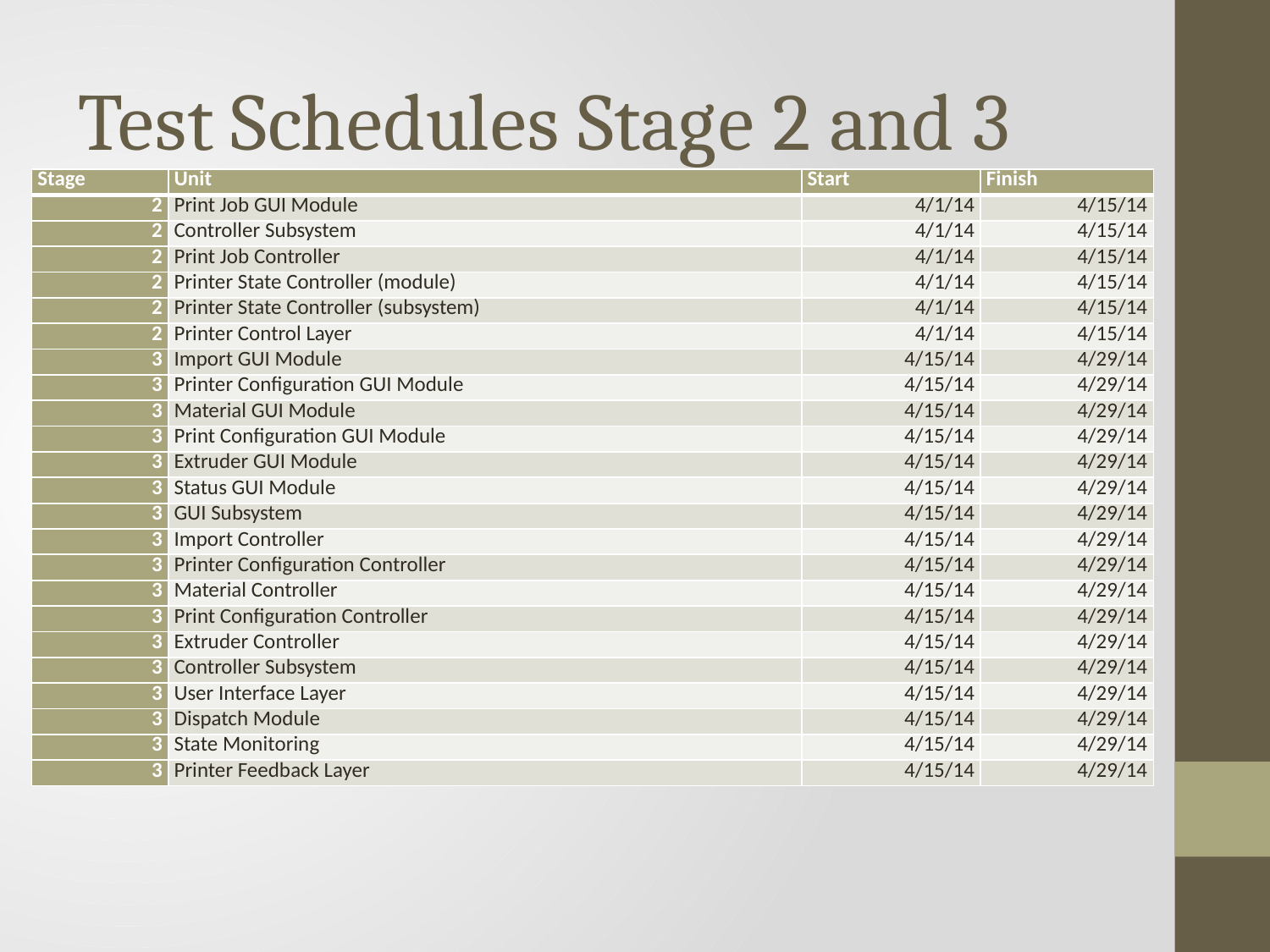

# Test Schedules Stage 2 and 3
| Stage | Unit | Start | Finish |
| --- | --- | --- | --- |
| 2 | Print Job GUI Module | 4/1/14 | 4/15/14 |
| 2 | Controller Subsystem | 4/1/14 | 4/15/14 |
| 2 | Print Job Controller | 4/1/14 | 4/15/14 |
| 2 | Printer State Controller (module) | 4/1/14 | 4/15/14 |
| 2 | Printer State Controller (subsystem) | 4/1/14 | 4/15/14 |
| 2 | Printer Control Layer | 4/1/14 | 4/15/14 |
| 3 | Import GUI Module | 4/15/14 | 4/29/14 |
| 3 | Printer Configuration GUI Module | 4/15/14 | 4/29/14 |
| 3 | Material GUI Module | 4/15/14 | 4/29/14 |
| 3 | Print Configuration GUI Module | 4/15/14 | 4/29/14 |
| 3 | Extruder GUI Module | 4/15/14 | 4/29/14 |
| 3 | Status GUI Module | 4/15/14 | 4/29/14 |
| 3 | GUI Subsystem | 4/15/14 | 4/29/14 |
| 3 | Import Controller | 4/15/14 | 4/29/14 |
| 3 | Printer Configuration Controller | 4/15/14 | 4/29/14 |
| 3 | Material Controller | 4/15/14 | 4/29/14 |
| 3 | Print Configuration Controller | 4/15/14 | 4/29/14 |
| 3 | Extruder Controller | 4/15/14 | 4/29/14 |
| 3 | Controller Subsystem | 4/15/14 | 4/29/14 |
| 3 | User Interface Layer | 4/15/14 | 4/29/14 |
| 3 | Dispatch Module | 4/15/14 | 4/29/14 |
| 3 | State Monitoring | 4/15/14 | 4/29/14 |
| 3 | Printer Feedback Layer | 4/15/14 | 4/29/14 |